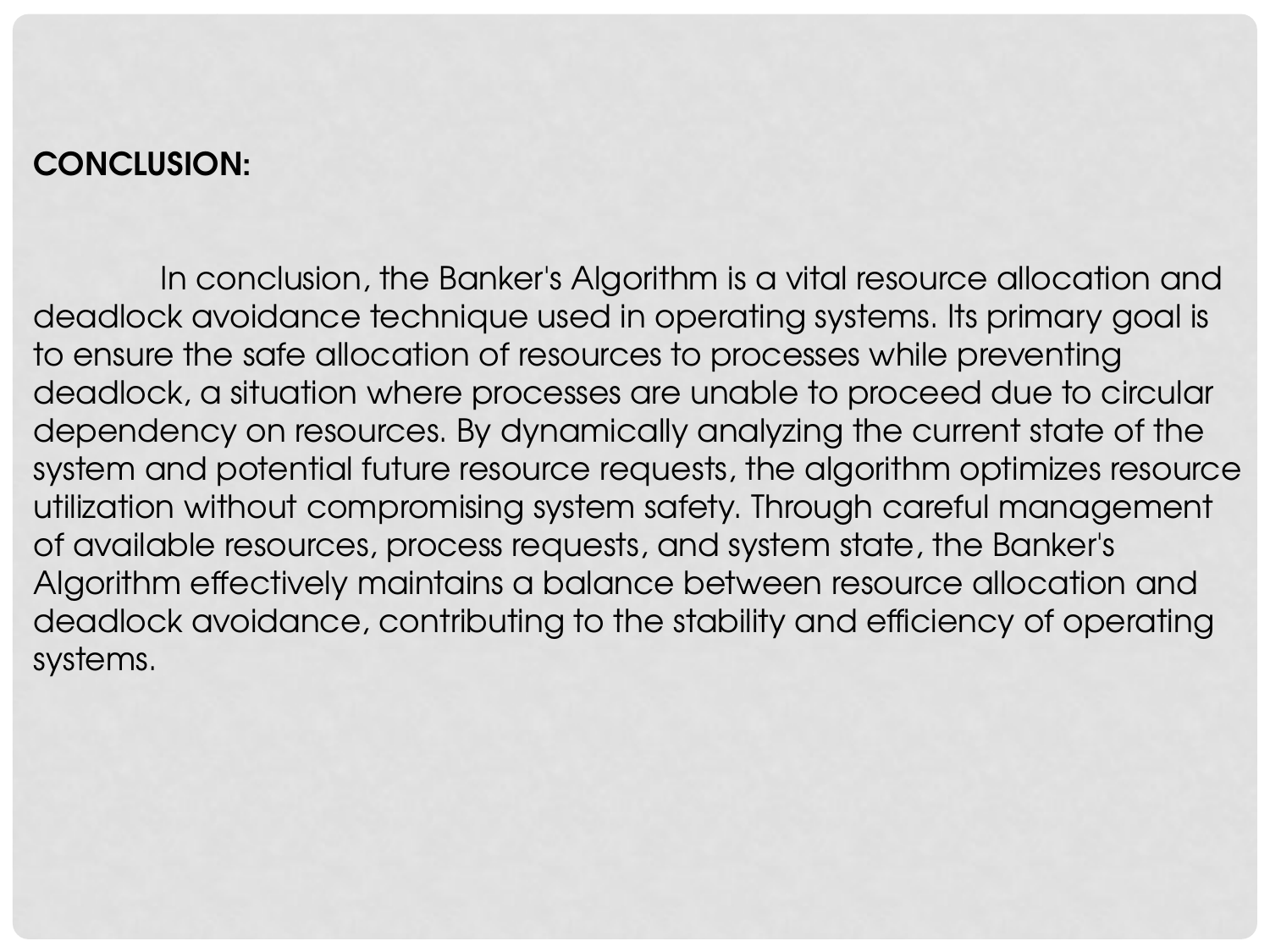

CONCLUSION:

	In conclusion, the Banker's Algorithm is a vital resource allocation and deadlock avoidance technique used in operating systems. Its primary goal is to ensure the safe allocation of resources to processes while preventing deadlock, a situation where processes are unable to proceed due to circular dependency on resources. By dynamically analyzing the current state of the system and potential future resource requests, the algorithm optimizes resource utilization without compromising system safety. Through careful management of available resources, process requests, and system state, the Banker's Algorithm effectively maintains a balance between resource allocation and deadlock avoidance, contributing to the stability and efficiency of operating systems.